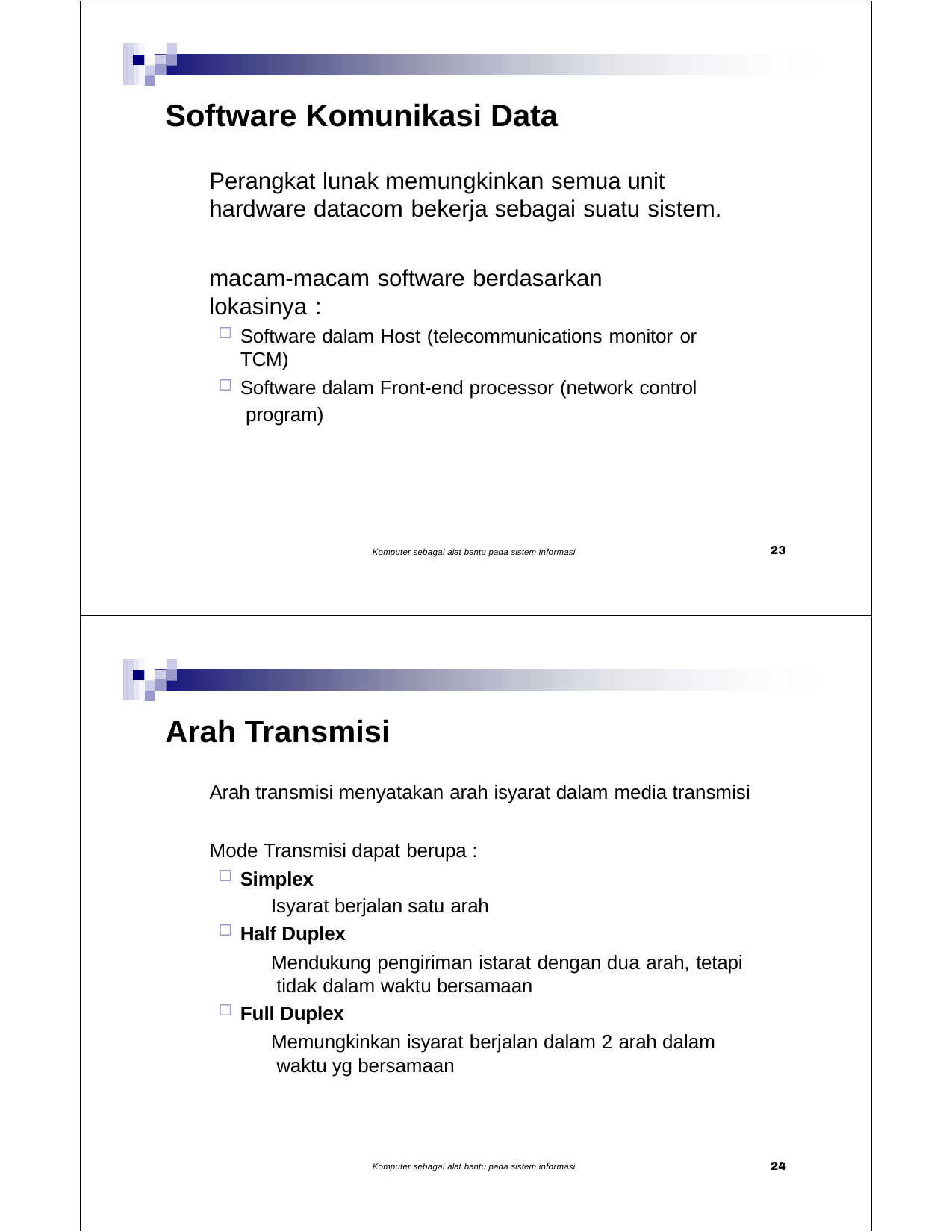

Software Komunikasi Data

Perangkat lunak memungkinkan semua unit  hardware datacom bekerja sebagai suatu sistem.

macam-macam software berdasarkan lokasinya :
Software dalam Host (telecommunications monitor or TCM)
Software dalam Front-end processor (network control  program)
23
Komputer sebagai alat bantu pada sistem informasi

Arah Transmisi
Arah transmisi menyatakan arah isyarat dalam media transmisi

Mode Transmisi dapat berupa :
Simplex
Isyarat berjalan satu arah
Half Duplex
Mendukung pengiriman istarat dengan dua arah, tetapi  tidak dalam waktu bersamaan
Full Duplex
Memungkinkan isyarat berjalan dalam 2 arah dalam  waktu yg bersamaan
24
Komputer sebagai alat bantu pada sistem informasi